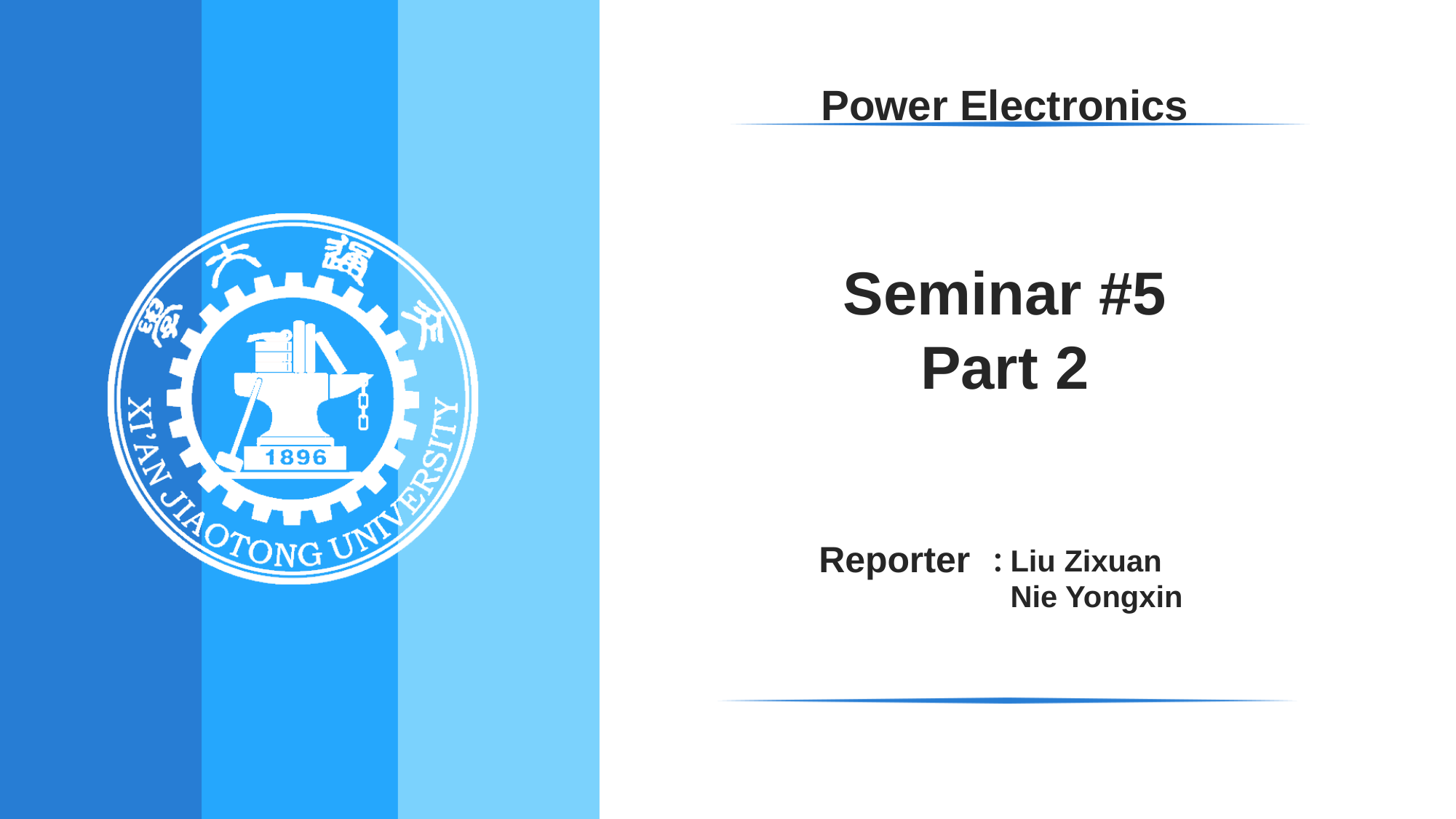

Power Electronics
Seminar #5
Part 2
Reporter
Liu Zixuan
Nie Yongxin
：